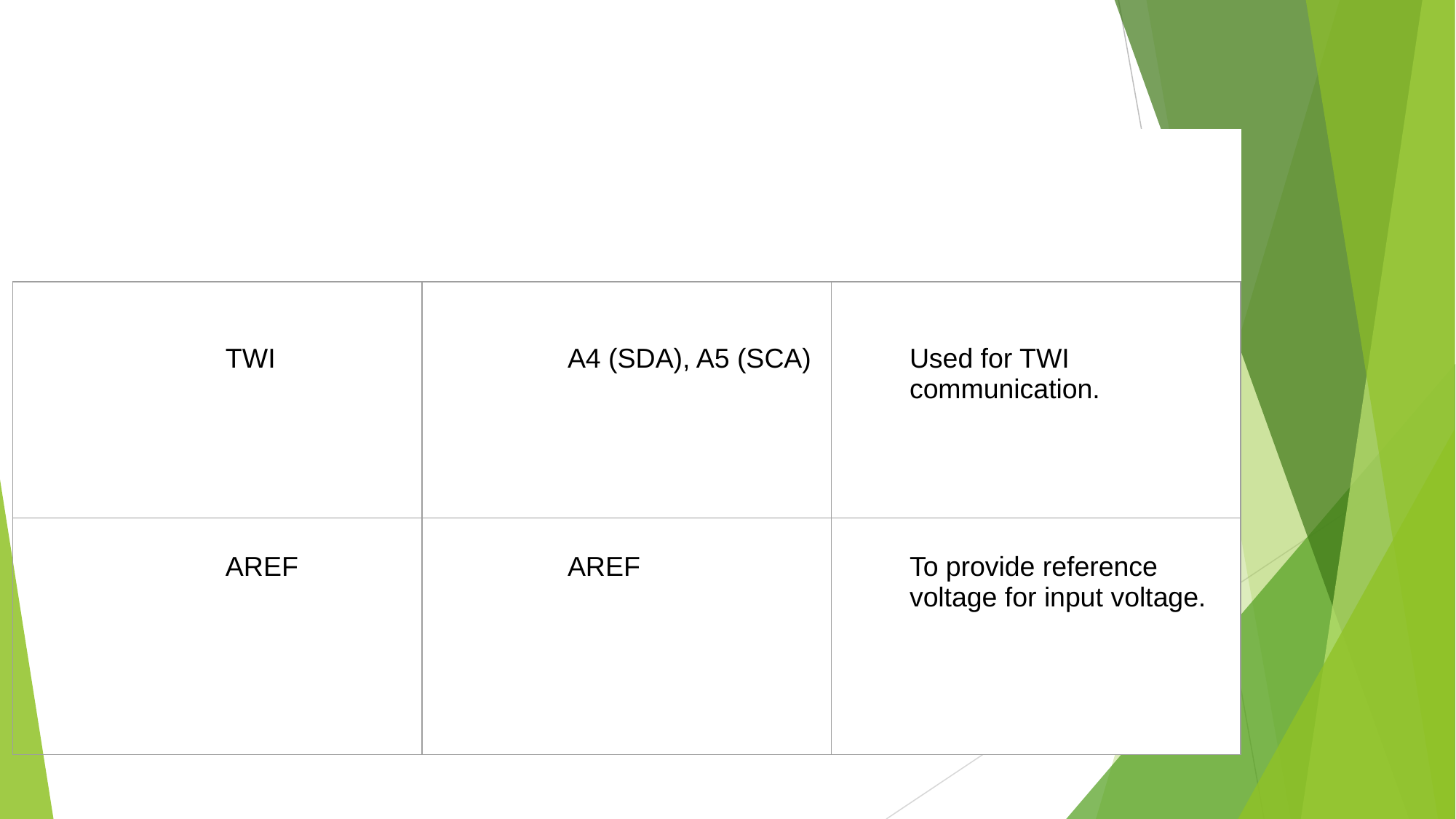

| Inbuilt LED | 13 | To turn on the inbuilt LED. |
| --- | --- | --- |
| TWI | A4 (SDA), A5 (SCA) | Used for TWI communication. |
| AREF | AREF | To provide reference voltage for input voltage. |
|  |  |  |
| --- | --- | --- |
|  |  |  |